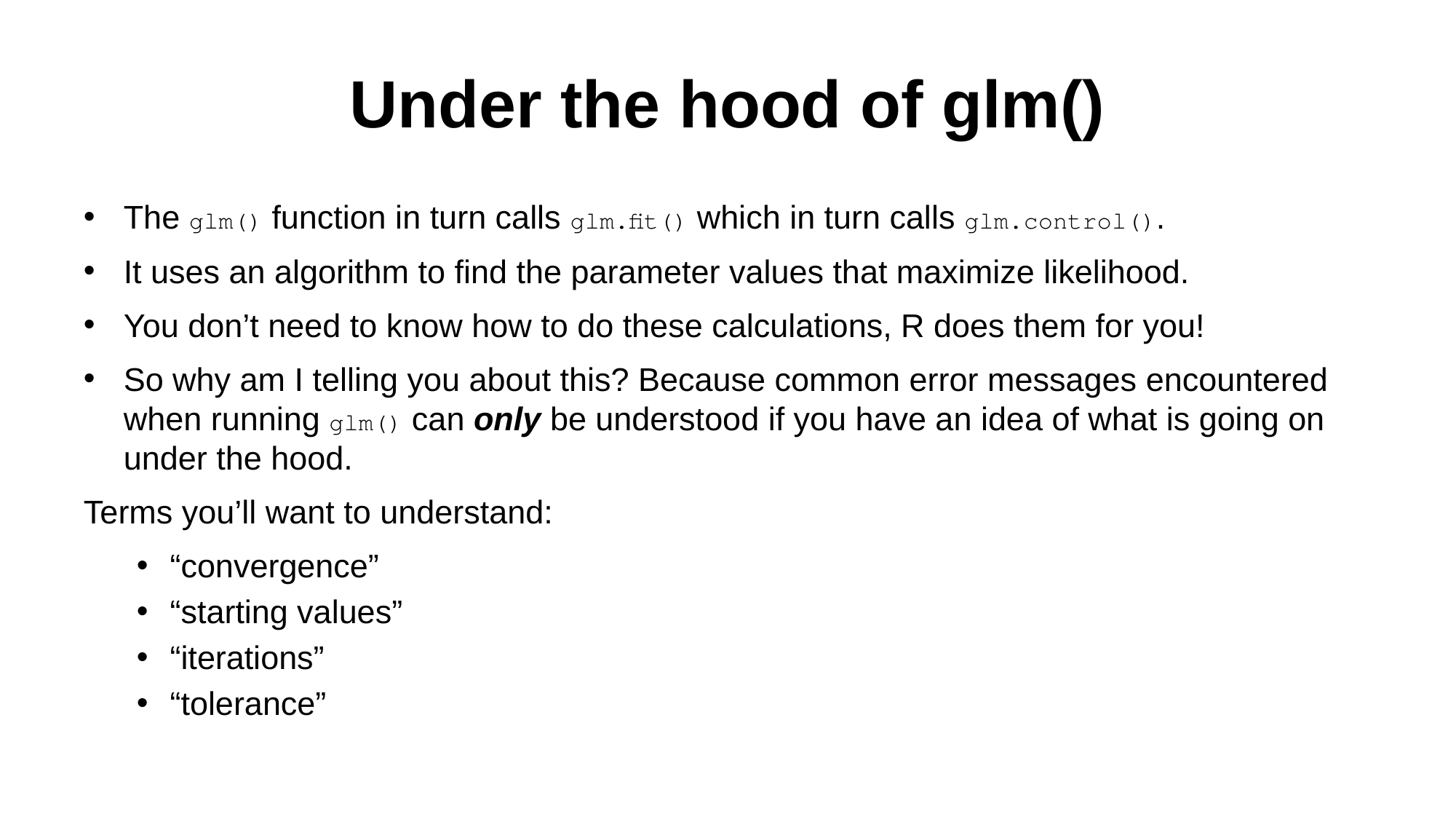

# Under the hood of glm()
The glm() function in turn calls glm.fit() which in turn calls glm.control().
It uses an algorithm to find the parameter values that maximize likelihood.
You don’t need to know how to do these calculations, R does them for you!
So why am I telling you about this? Because common error messages encountered when running glm() can only be understood if you have an idea of what is going on under the hood.
Terms you’ll want to understand:
“convergence”
“starting values”
“iterations”
“tolerance”